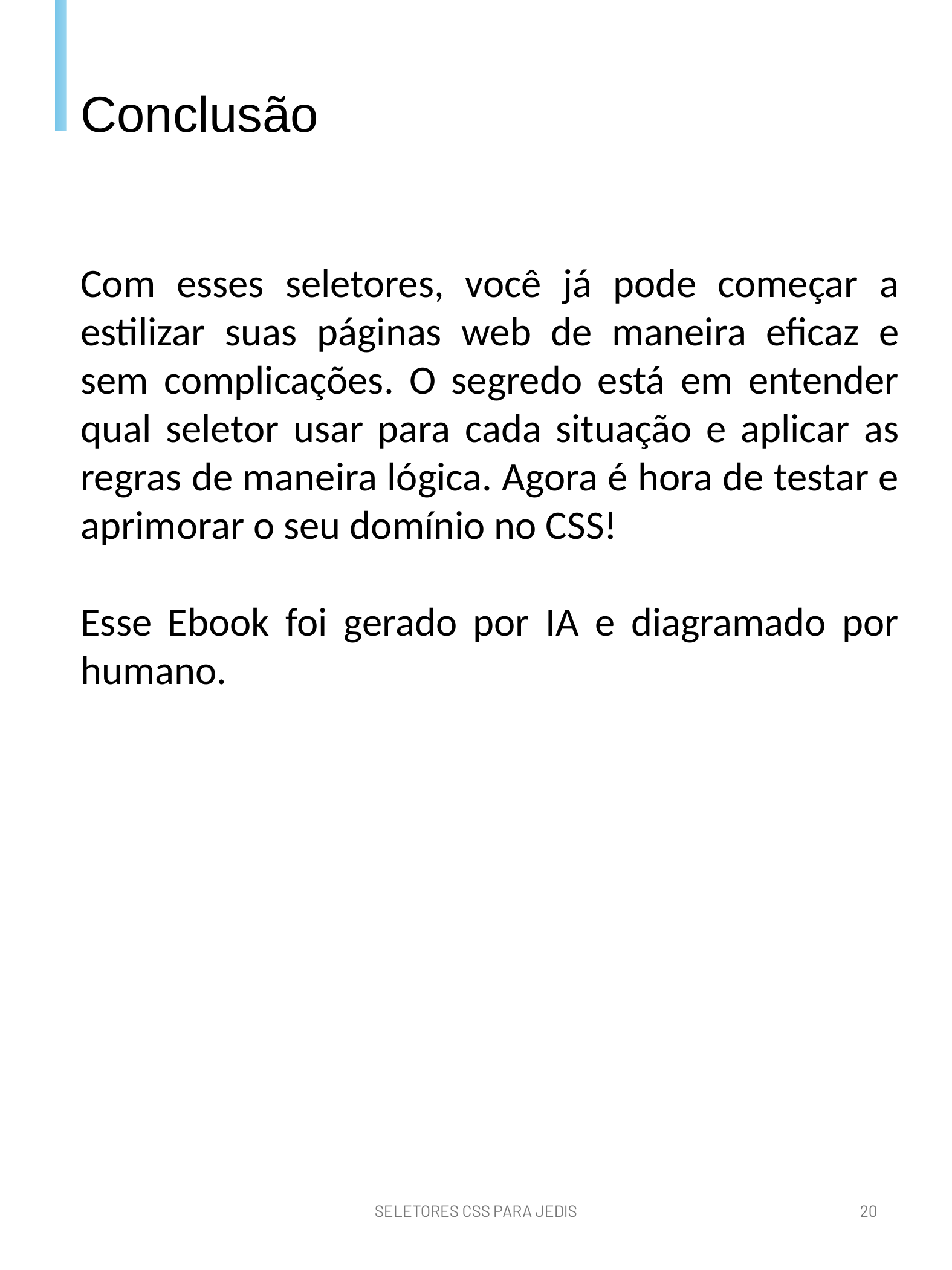

Conclusão
Com esses seletores, você já pode começar a estilizar suas páginas web de maneira eficaz e sem complicações. O segredo está em entender qual seletor usar para cada situação e aplicar as regras de maneira lógica. Agora é hora de testar e aprimorar o seu domínio no CSS!

Esse Ebook foi gerado por IA e diagramado por humano.

SELETORES CSS PARA JEDIS
20